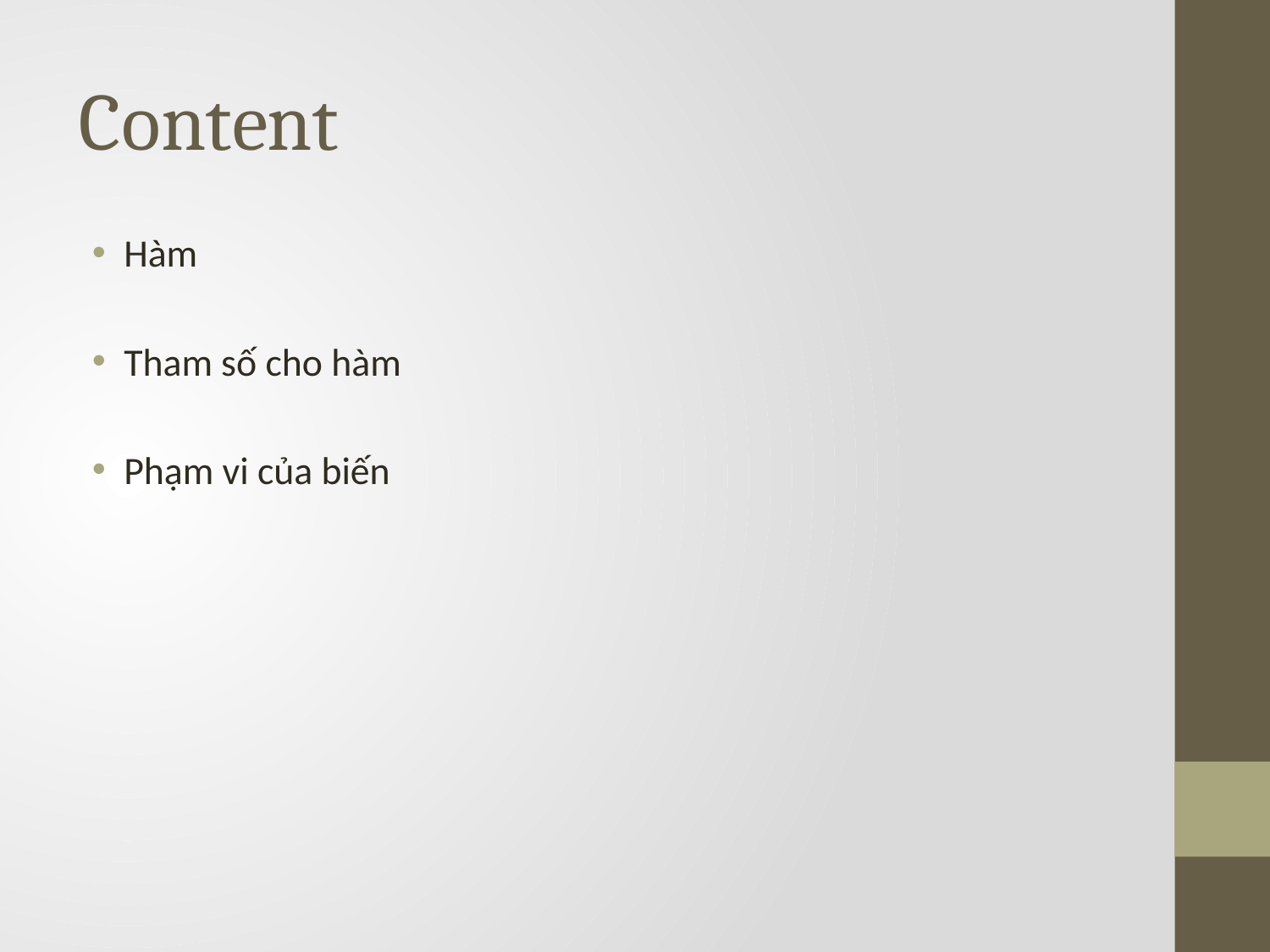

# Content
Hàm

Tham số cho hàm

Phạm vi của biến